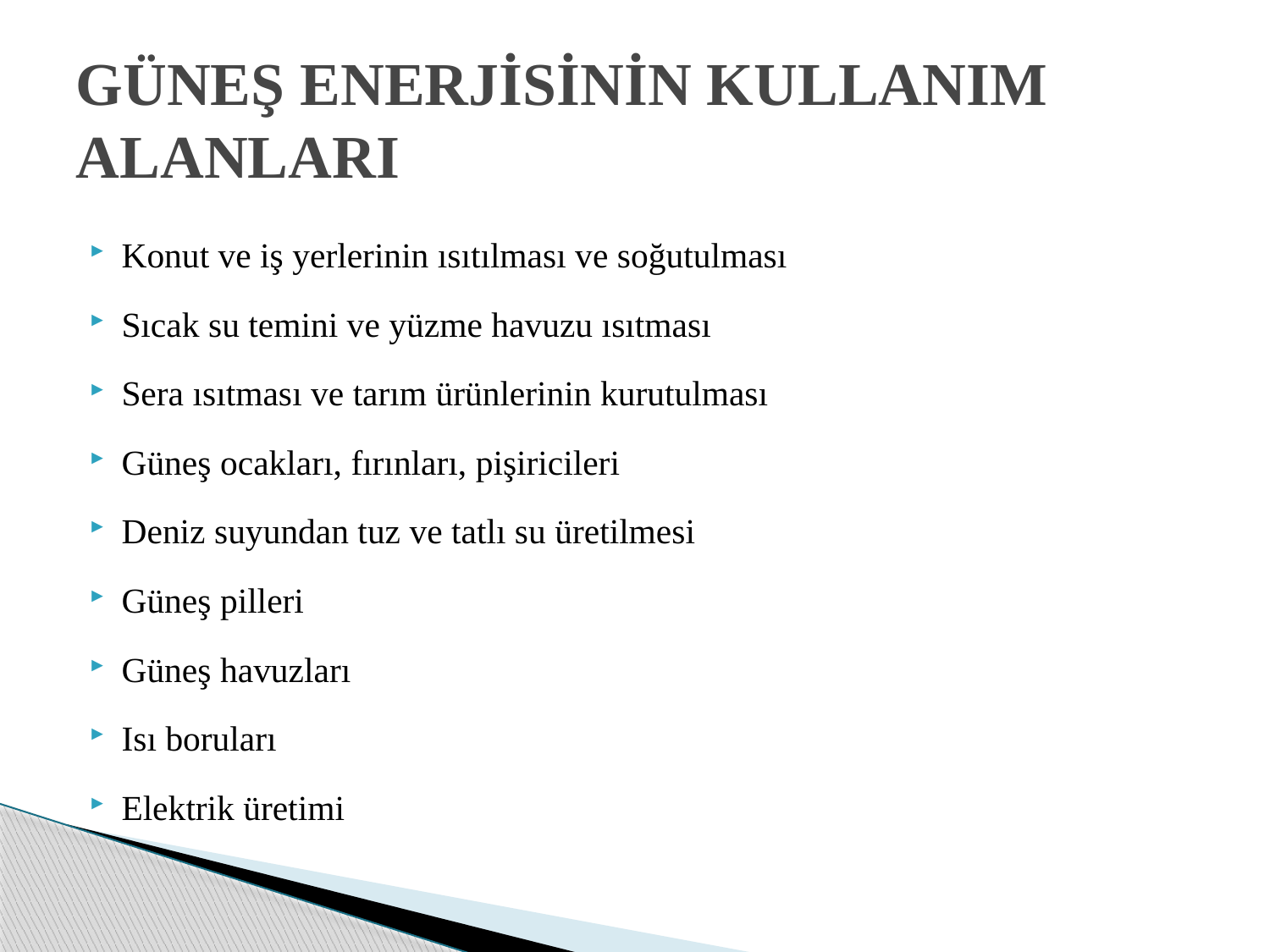

# GÜNEŞ ENERJİSİNİN KULLANIM ALANLARI
Konut ve iş yerlerinin ısıtılması ve soğutulması
Sıcak su temini ve yüzme havuzu ısıtması
Sera ısıtması ve tarım ürünlerinin kurutulması
Güneş ocakları, fırınları, pişiricileri
Deniz suyundan tuz ve tatlı su üretilmesi
Güneş pilleri
Güneş havuzları
Isı boruları
Elektrik üretimi